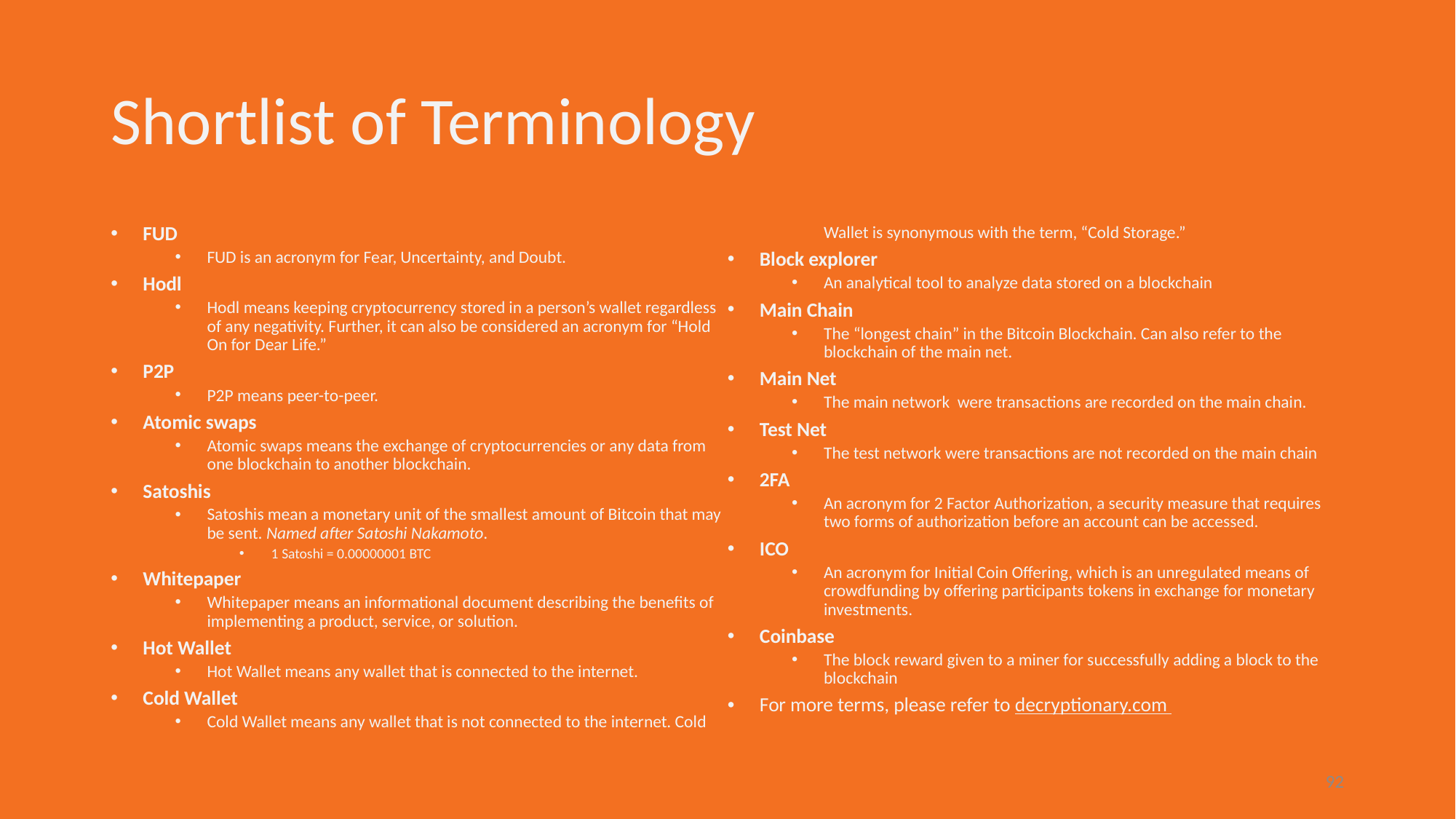

# Shortlist of Terminology
FUD
FUD is an acronym for Fear, Uncertainty, and Doubt.
Hodl
Hodl means keeping cryptocurrency stored in a person’s wallet regardless of any negativity. Further, it can also be considered an acronym for “Hold On for Dear Life.”
P2P
P2P means peer-to-peer.
Atomic swaps
Atomic swaps means the exchange of cryptocurrencies or any data from one blockchain to another blockchain.
Satoshis
Satoshis mean a monetary unit of the smallest amount of Bitcoin that may be sent. Named after Satoshi Nakamoto.
1 Satoshi = 0.00000001 BTC
Whitepaper
Whitepaper means an informational document describing the benefits of implementing a product, service, or solution.
Hot Wallet
Hot Wallet means any wallet that is connected to the internet.
Cold Wallet
Cold Wallet means any wallet that is not connected to the internet. Cold Wallet is synonymous with the term, “Cold Storage.”
Block explorer
An analytical tool to analyze data stored on a blockchain
Main Chain
The “longest chain” in the Bitcoin Blockchain. Can also refer to the blockchain of the main net.
Main Net
The main network  were transactions are recorded on the main chain.
Test Net
The test network were transactions are not recorded on the main chain
2FA
An acronym for 2 Factor Authorization, a security measure that requires two forms of authorization before an account can be accessed.
ICO
An acronym for Initial Coin Offering, which is an unregulated means of crowdfunding by offering participants tokens in exchange for monetary investments.
Coinbase
The block reward given to a miner for successfully adding a block to the blockchain
For more terms, please refer to decryptionary.com

92